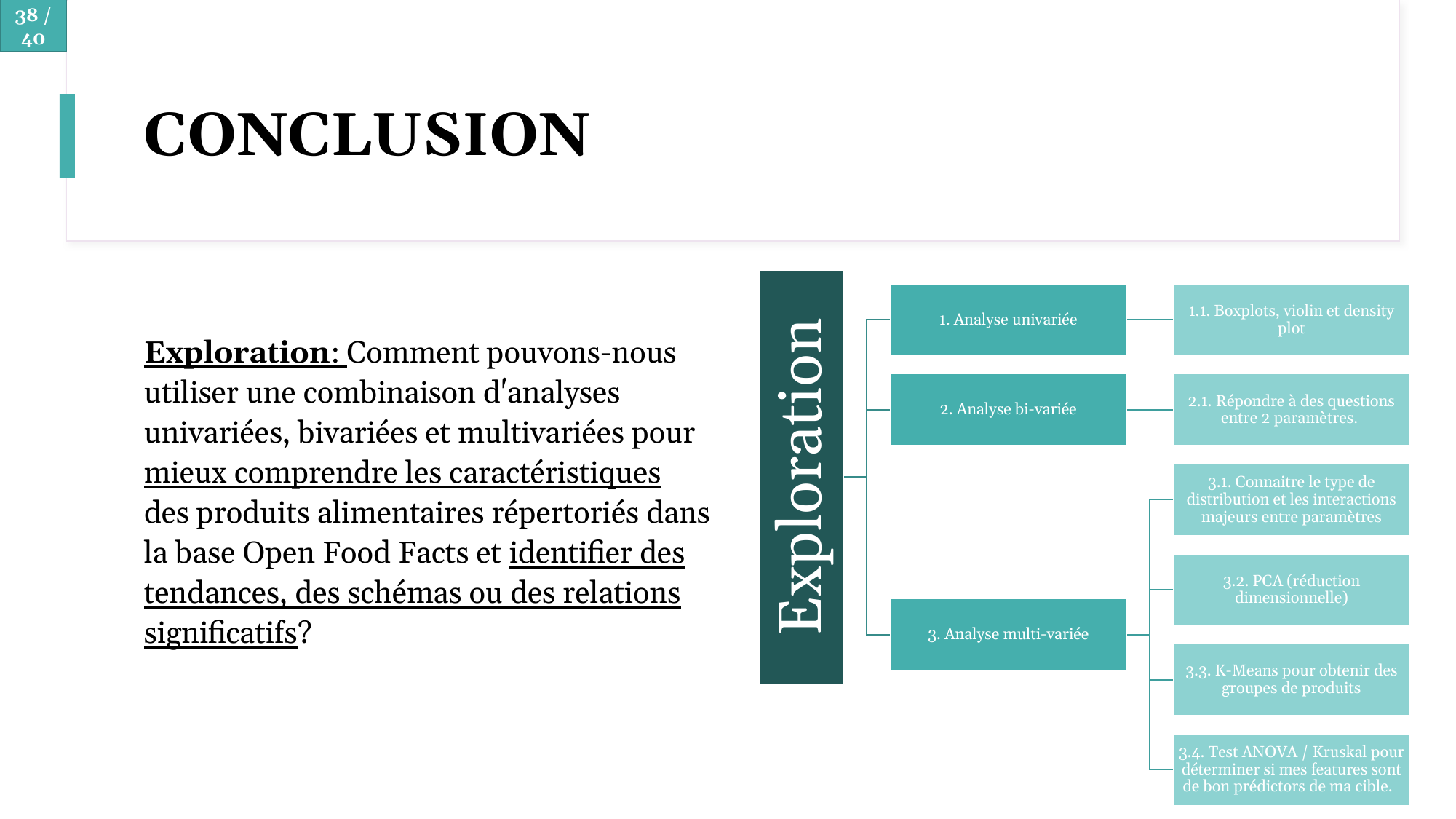

# CONCLUSION

Exploration
1. Analyse univariée
1.1. Boxplots, violin et density plot
2. Analyse bi-variée
2.1. Répondre à des questions entre 2 paramètres.
3. Analyse multi-variée
3.1. Connaitre le type de distribution et les interactions majeurs entre paramètres
3.2. PCA (réduction dimensionnelle)
3.3. K-Means pour obtenir des groupes de produits
3.4. Test ANOVA / Kruskal pour déterminer si mes features sont de bon prédictors de ma cible.
Exploration: Comment pouvons-nous utiliser une combinaison d'analyses univariées, bivariées et multivariées pour mieux comprendre les caractéristiques des produits alimentaires répertoriés dans la base Open Food Facts et identifier des tendances, des schémas ou des relations significatifs?